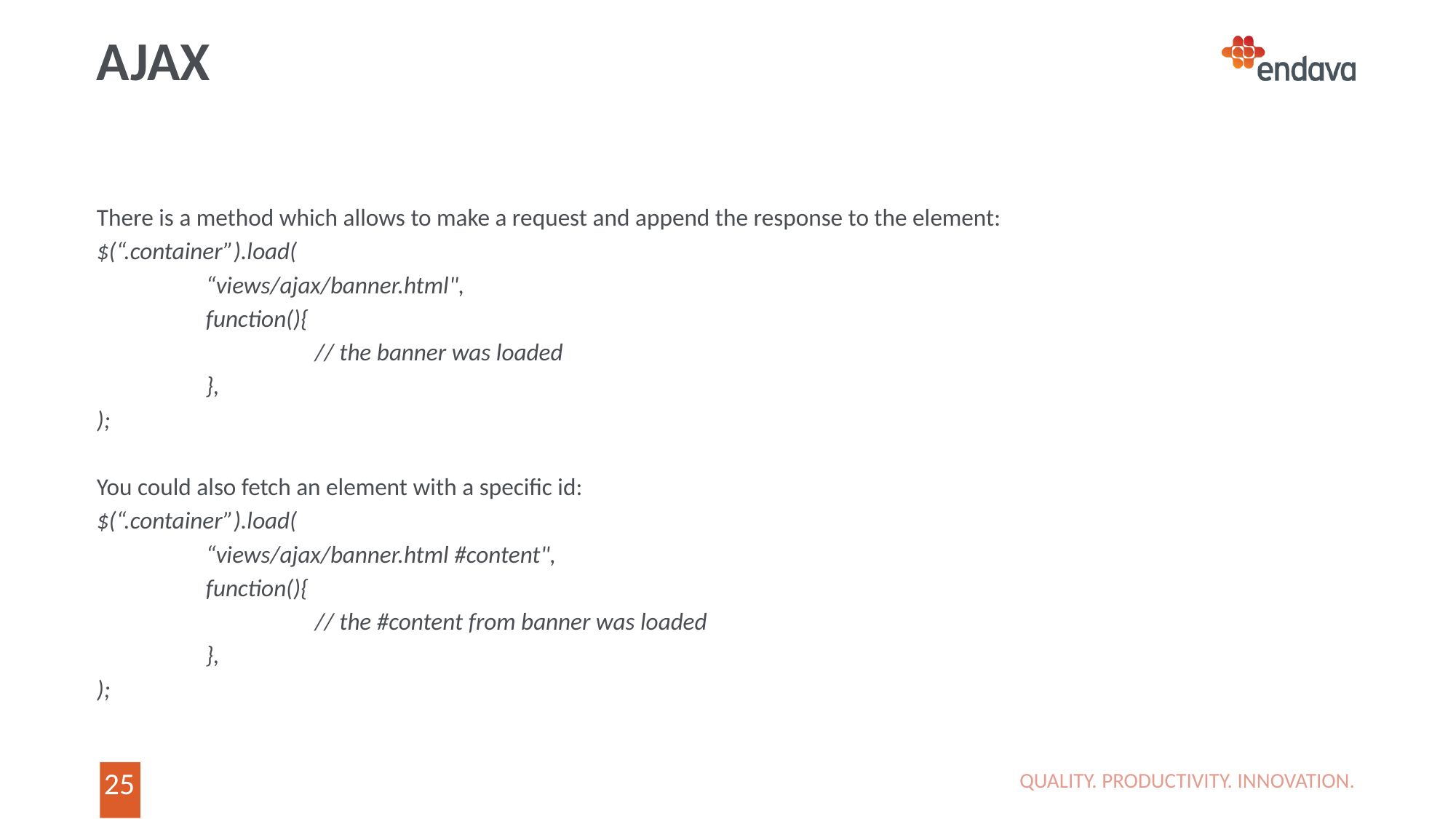

# AJAX
There is a method which allows to make a request and append the response to the element:
$(“.container”).load(
	“views/ajax/banner.html",
	function(){
		// the banner was loaded
	},
);

You could also fetch an element with a specific id:
$(“.container”).load(
	“views/ajax/banner.html #content",
	function(){
		// the #content from banner was loaded
	},
);
QUALITY. PRODUCTIVITY. INNOVATION.